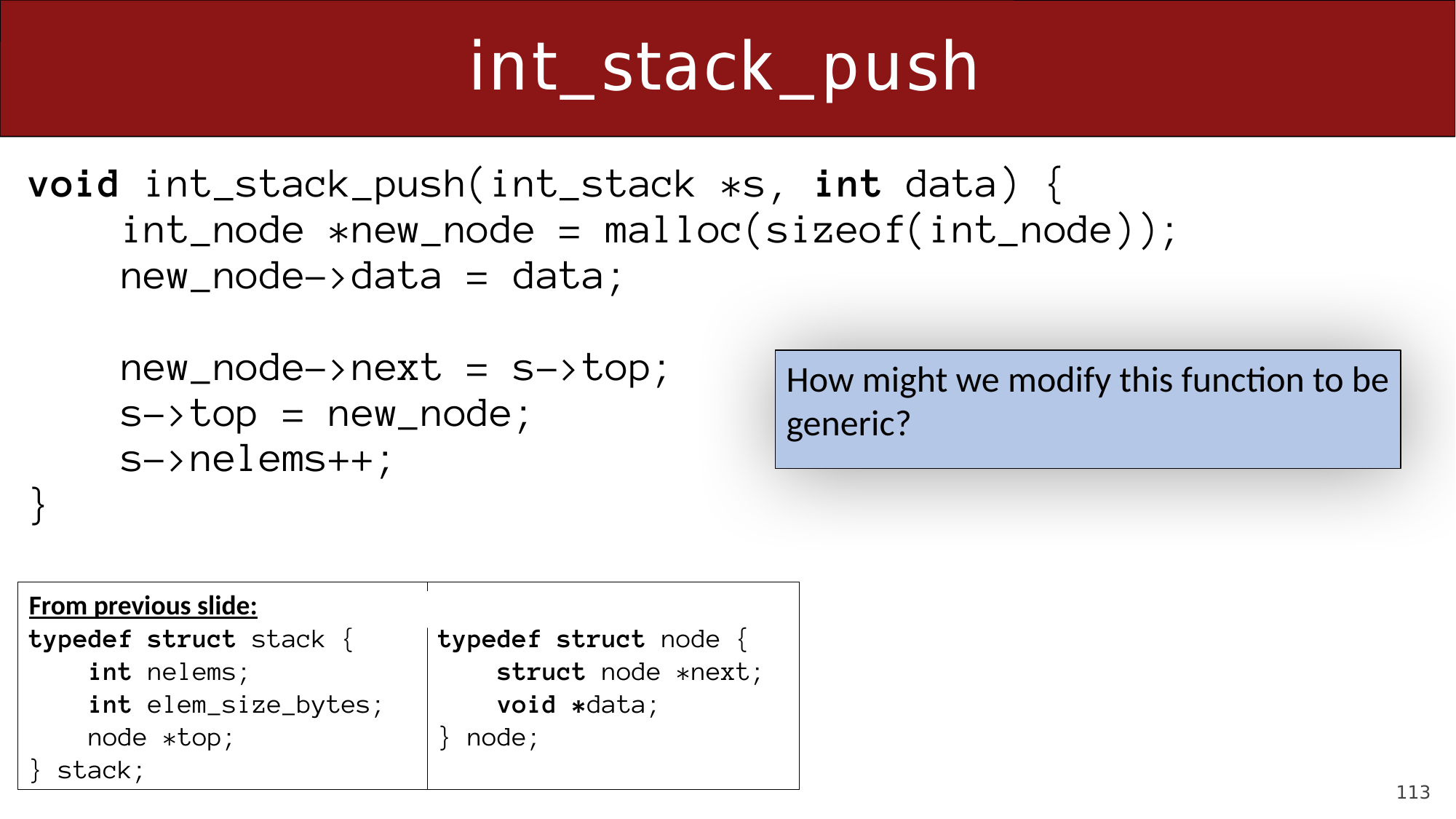

# int_stack_push
void int_stack_push(int_stack *s, int data) {
    int_node *new_node = malloc(sizeof(int_node));
    new_node->data = data;

    new_node->next = s->top;
    s->top = new_node;
    s->nelems++;
}
How might we modify this function to be generic?
From previous slide:
typedef struct stack {
    int nelems;
    int elem_size_bytes;
    node *top;
} stack;

typedef struct node {
    struct node *next;
    void *data;
} node;